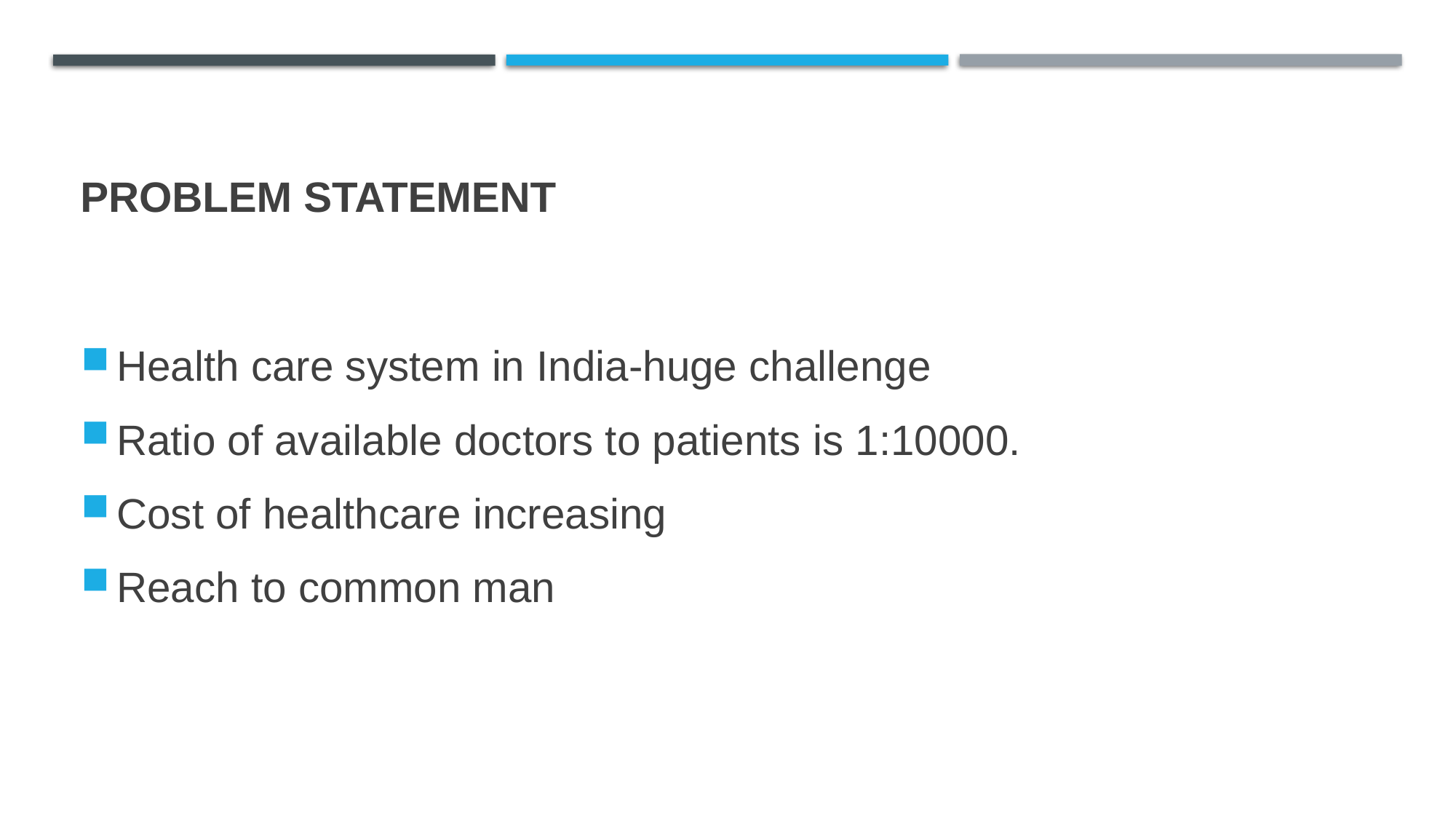

# Problem statement
Health care system in India-huge challenge
Ratio of available doctors to patients is 1:10000.
Cost of healthcare increasing
Reach to common man